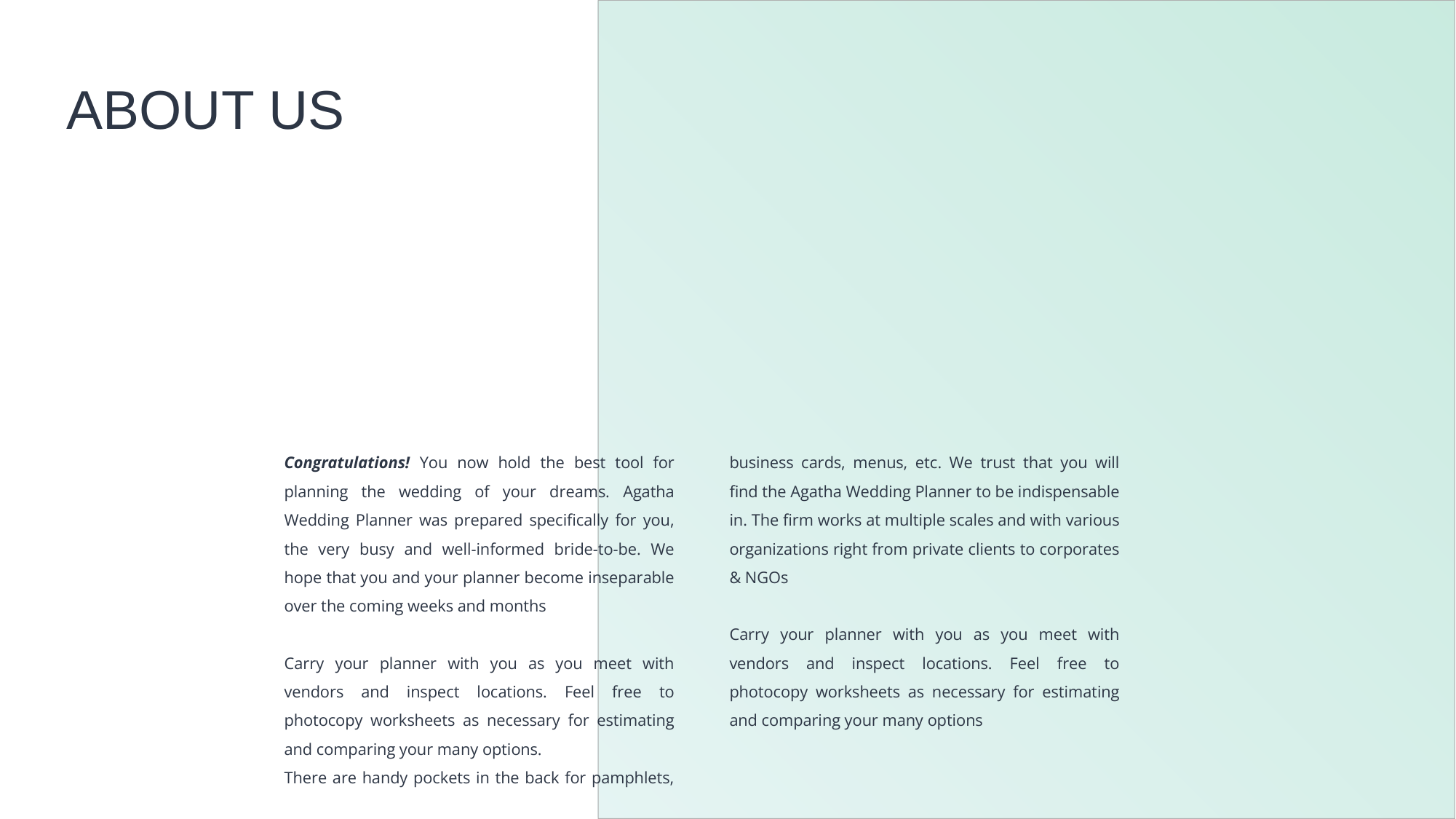

ABOUT US

Congratulations! You now hold the best tool for planning the wedding of your dreams. Agatha Wedding Planner was prepared specifically for you, the very busy and well-informed bride-to-be. We hope that you and your planner become inseparable over the coming weeks and months

Carry your planner with you as you meet with vendors and inspect locations. Feel free to photocopy worksheets as necessary for estimating and comparing your many options.
There are handy pockets in the back for pamphlets, business cards, menus, etc. We trust that you will find the Agatha Wedding Planner to be indispensable in. The firm works at multiple scales and with various organizations right from private clients to corporates & NGOs

Carry your planner with you as you meet with vendors and inspect locations. Feel free to photocopy worksheets as necessary for estimating and comparing your many options